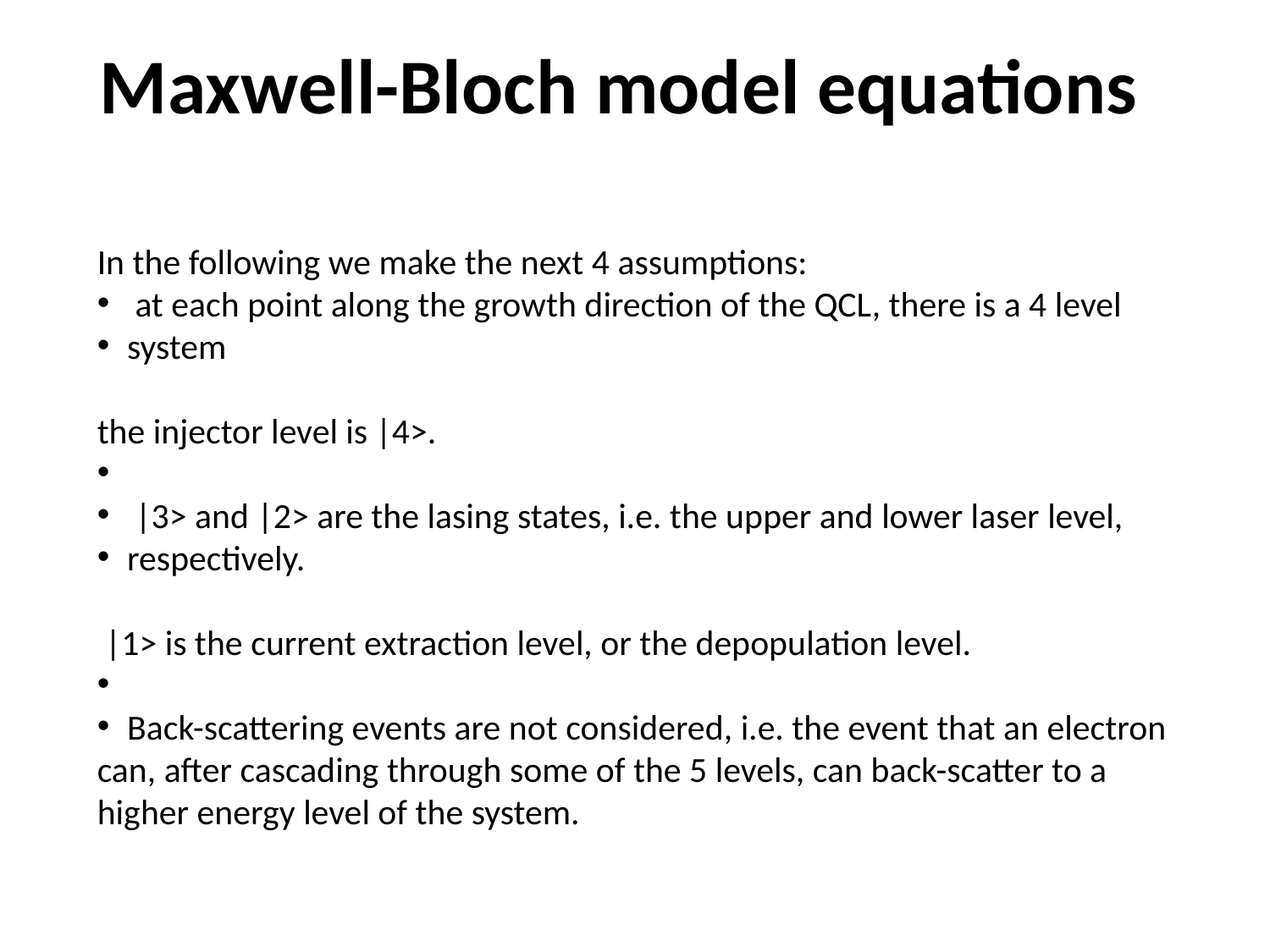

Maxwell-Bloch model equations
In the following we make the next 4 assumptions:
 at each point along the growth direction of the QCL, there is a 4 level
system

the injector level is |4>.

 |3> and |2> are the lasing states, i.e. the upper and lower laser level,
respectively.

 |1> is the current extraction level, or the depopulation level.

Back-scattering events are not considered, i.e. the event that an electron
can, after cascading through some of the 5 levels, can back-scatter to a
higher energy level of the system.